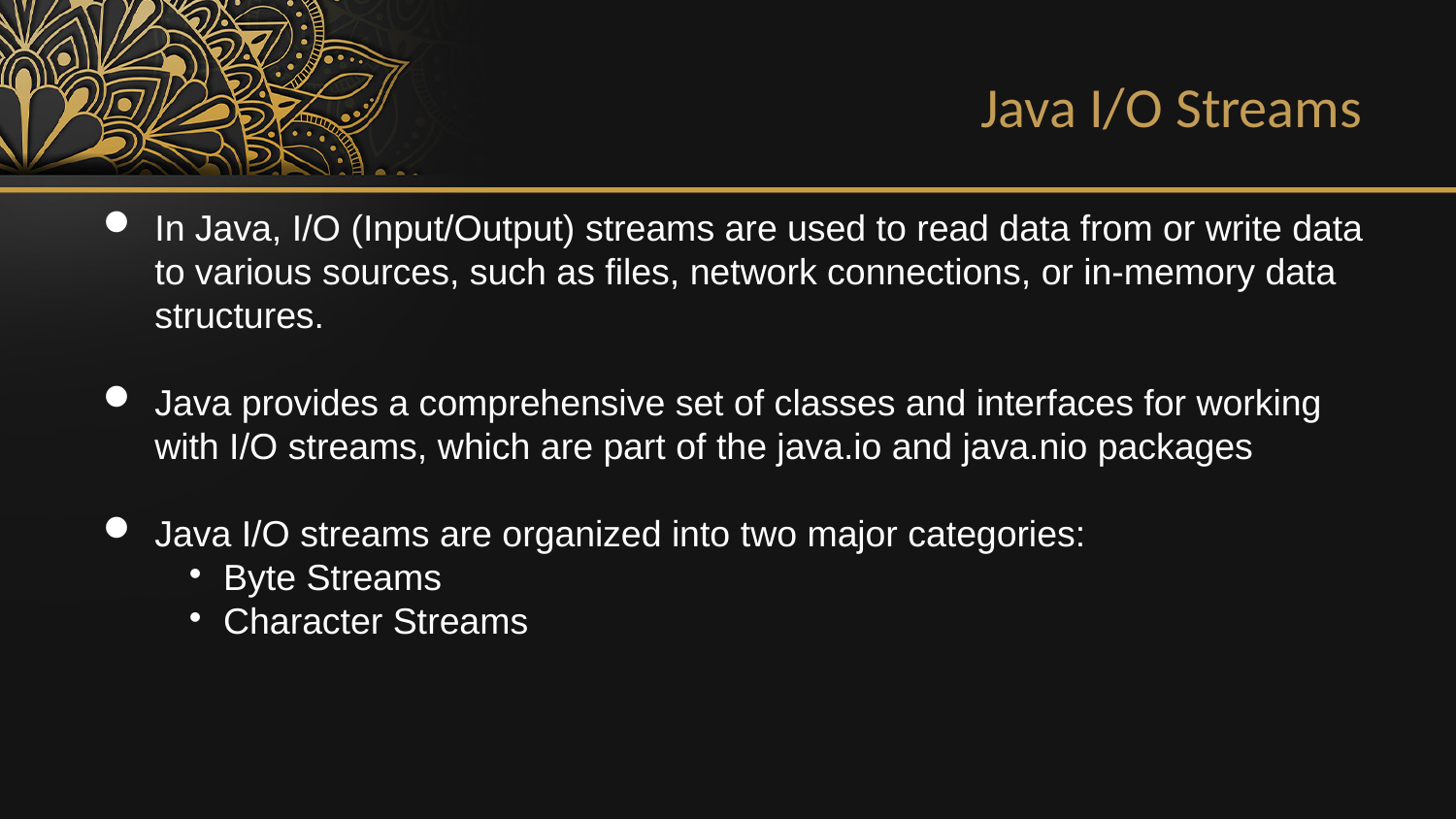

Java I/O Streams
In Java, I/O (Input/Output) streams are used to read data from or write data to various sources, such as files, network connections, or in-memory data structures.

Java provides a comprehensive set of classes and interfaces for working with I/O streams, which are part of the java.io and java.nio packages

Java I/O streams are organized into two major categories:
Byte Streams
Character Streams